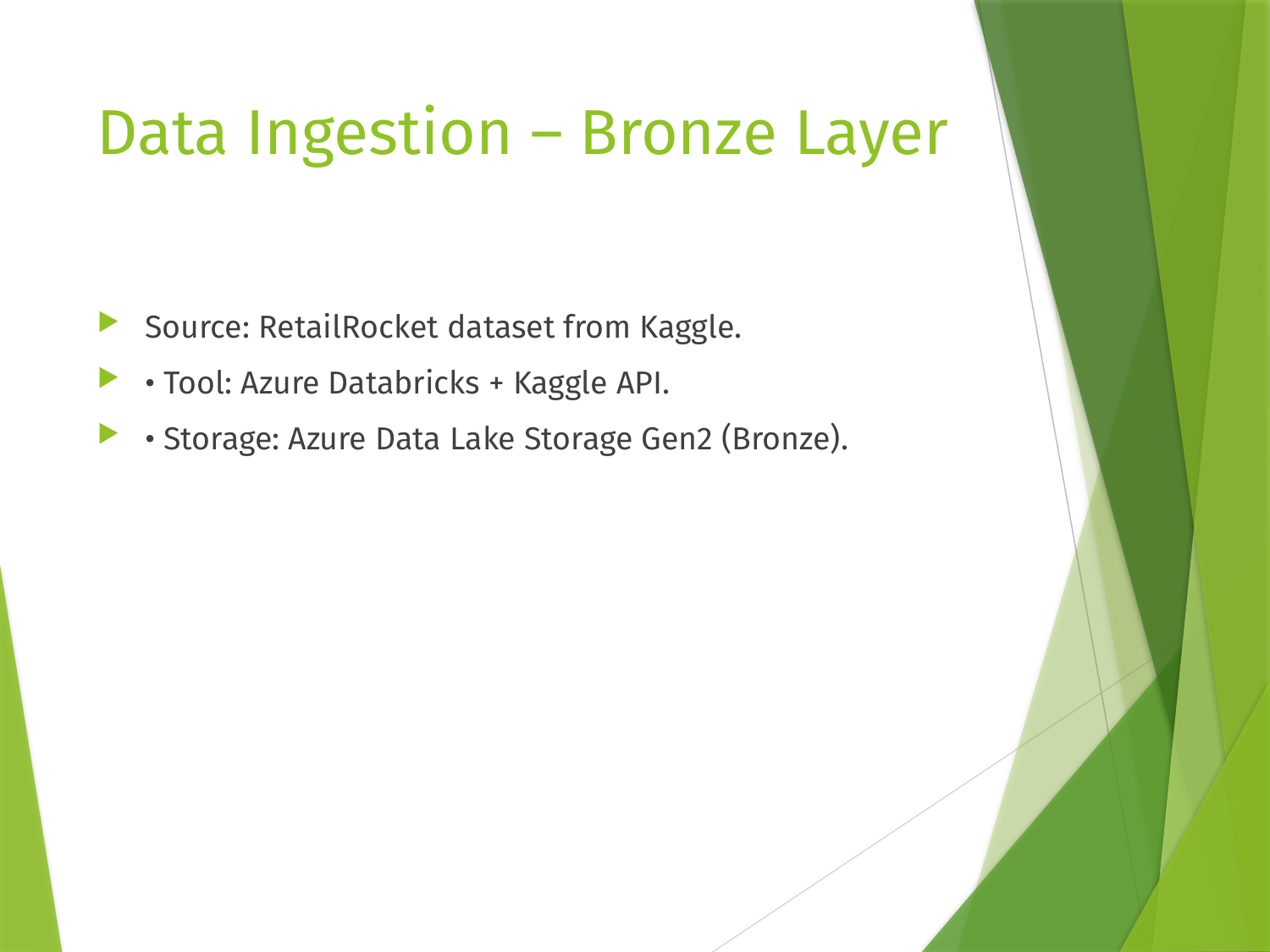

# Data Ingestion – Bronze Layer
Source: RetailRocket dataset from Kaggle.
• Tool: Azure Databricks + Kaggle API.
• Storage: Azure Data Lake Storage Gen2 (Bronze).